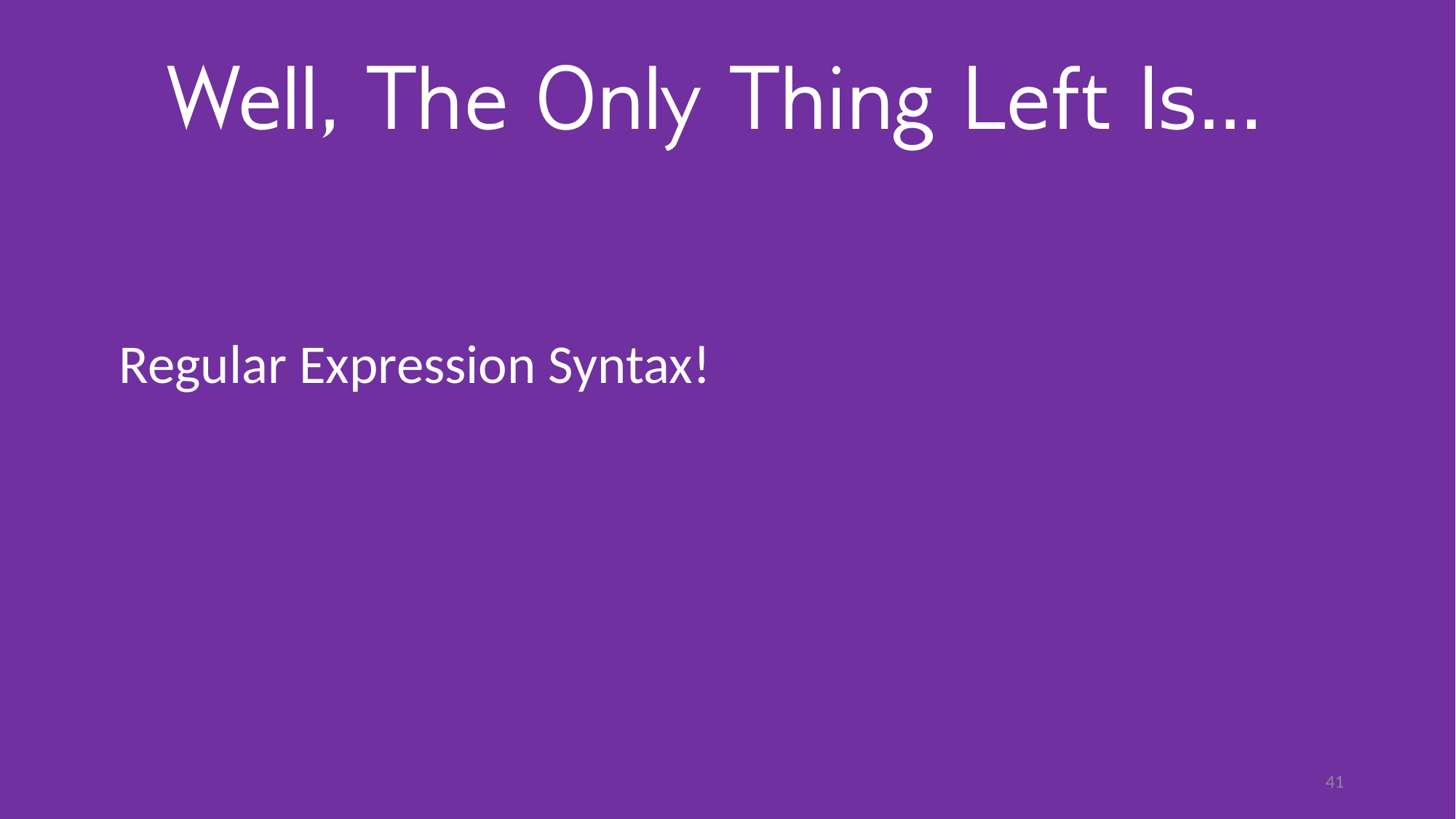

Well, The Only Thing Left Is…
Regular Expression Syntax!
41